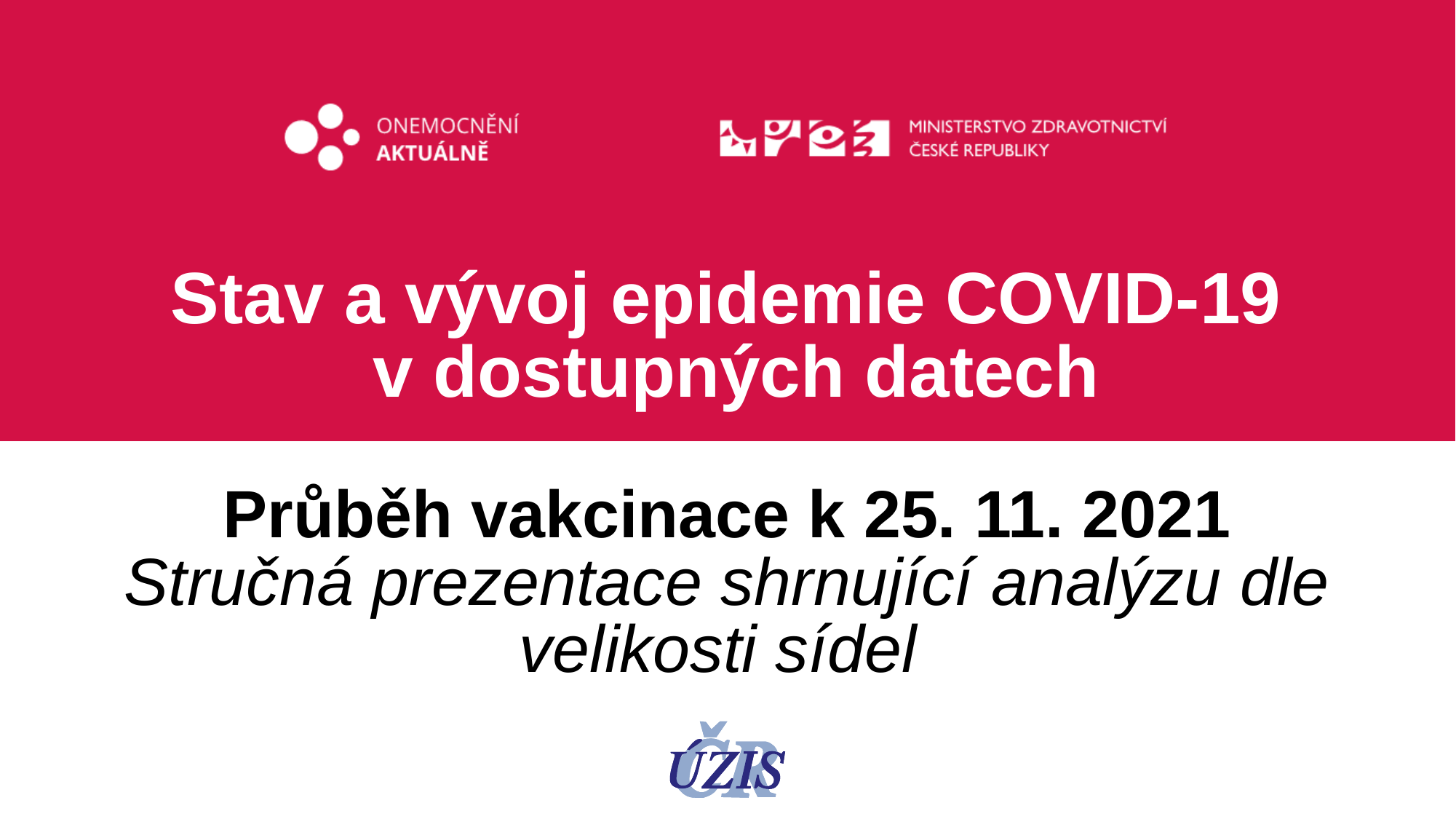

Stav a vývoj epidemie COVID-19
v dostupných datech
Průběh vakcinace k 25. 11. 2021
Stručná prezentace shrnující analýzu dle velikosti sídel